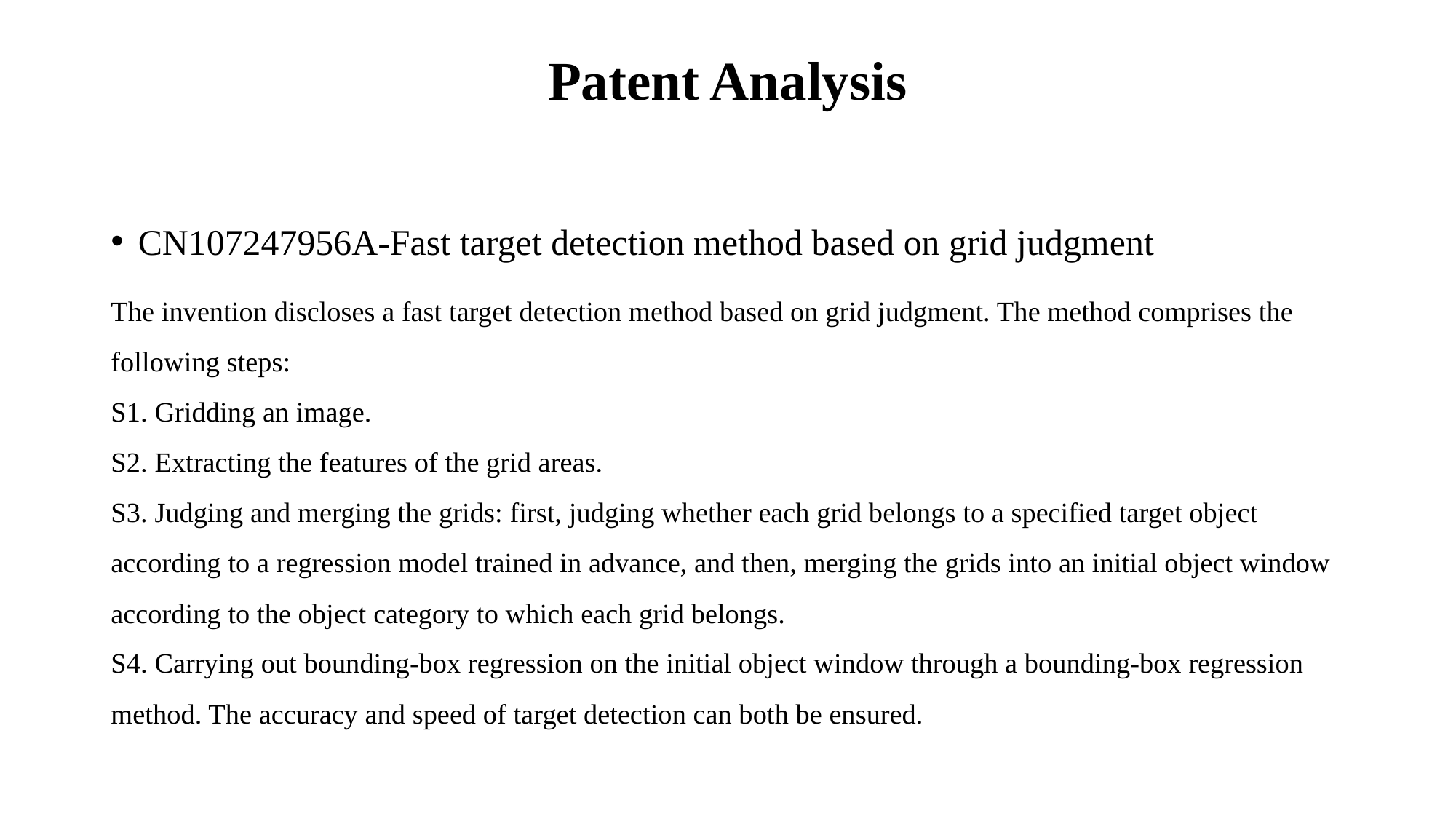

# Patent Analysis
CN107247956A-Fast target detection method based on grid judgment
The invention discloses a fast target detection method based on grid judgment. The method comprises the following steps:
S1. Gridding an image.
S2. Extracting the features of the grid areas.
S3. Judging and merging the grids: first, judging whether each grid belongs to a specified target object according to a regression model trained in advance, and then, merging the grids into an initial object window according to the object category to which each grid belongs.
S4. Carrying out bounding-box regression on the initial object window through a bounding-box regression method. The accuracy and speed of target detection can both be ensured.